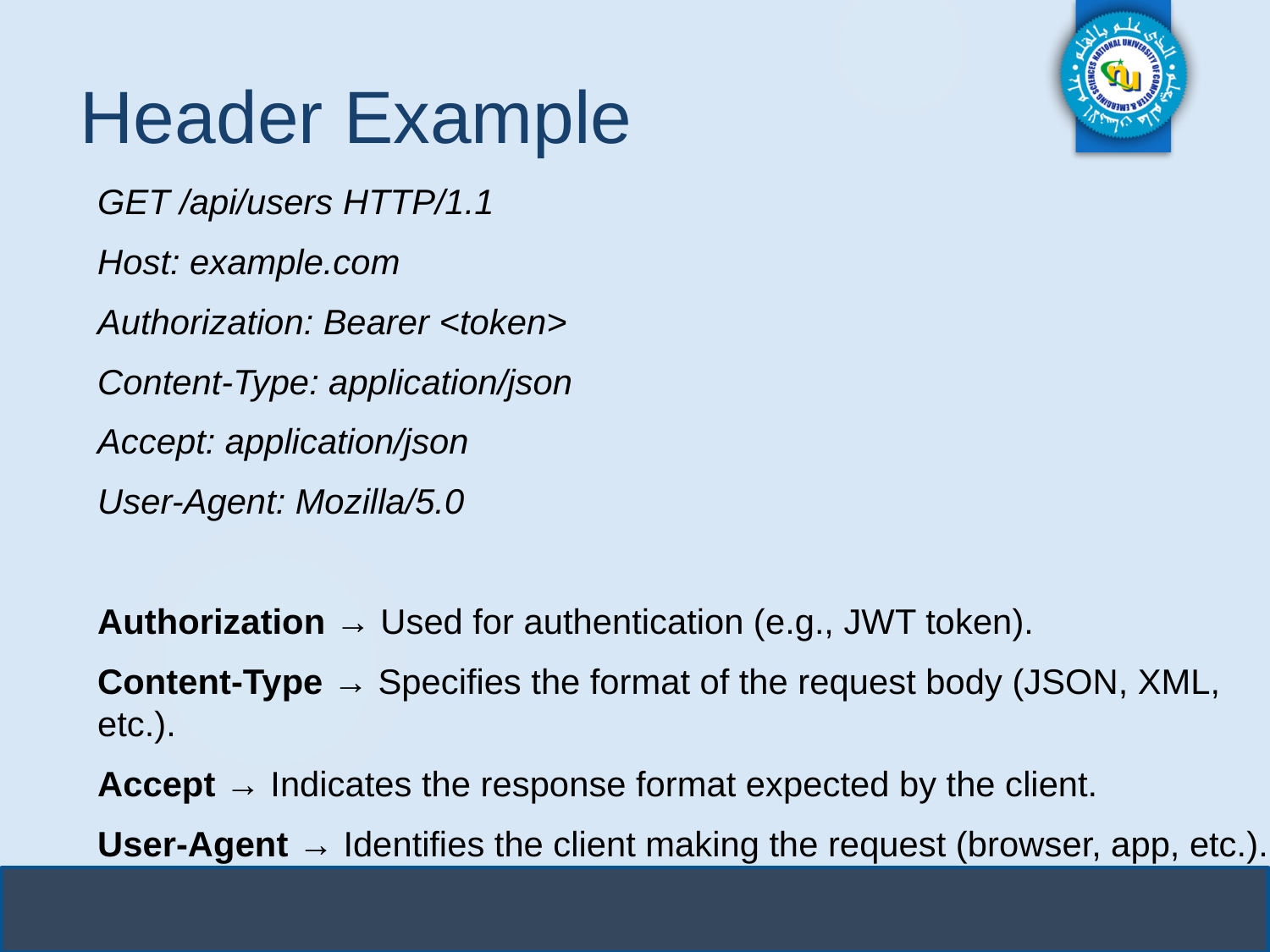

# Header Example
GET /api/users HTTP/1.1
Host: example.com
Authorization: Bearer <token>
Content-Type: application/json
Accept: application/json
User-Agent: Mozilla/5.0

Authorization → Used for authentication (e.g., JWT token).
Content-Type → Specifies the format of the request body (JSON, XML, etc.).
Accept → Indicates the response format expected by the client.
User-Agent → Identifies the client making the request (browser, app, etc.).